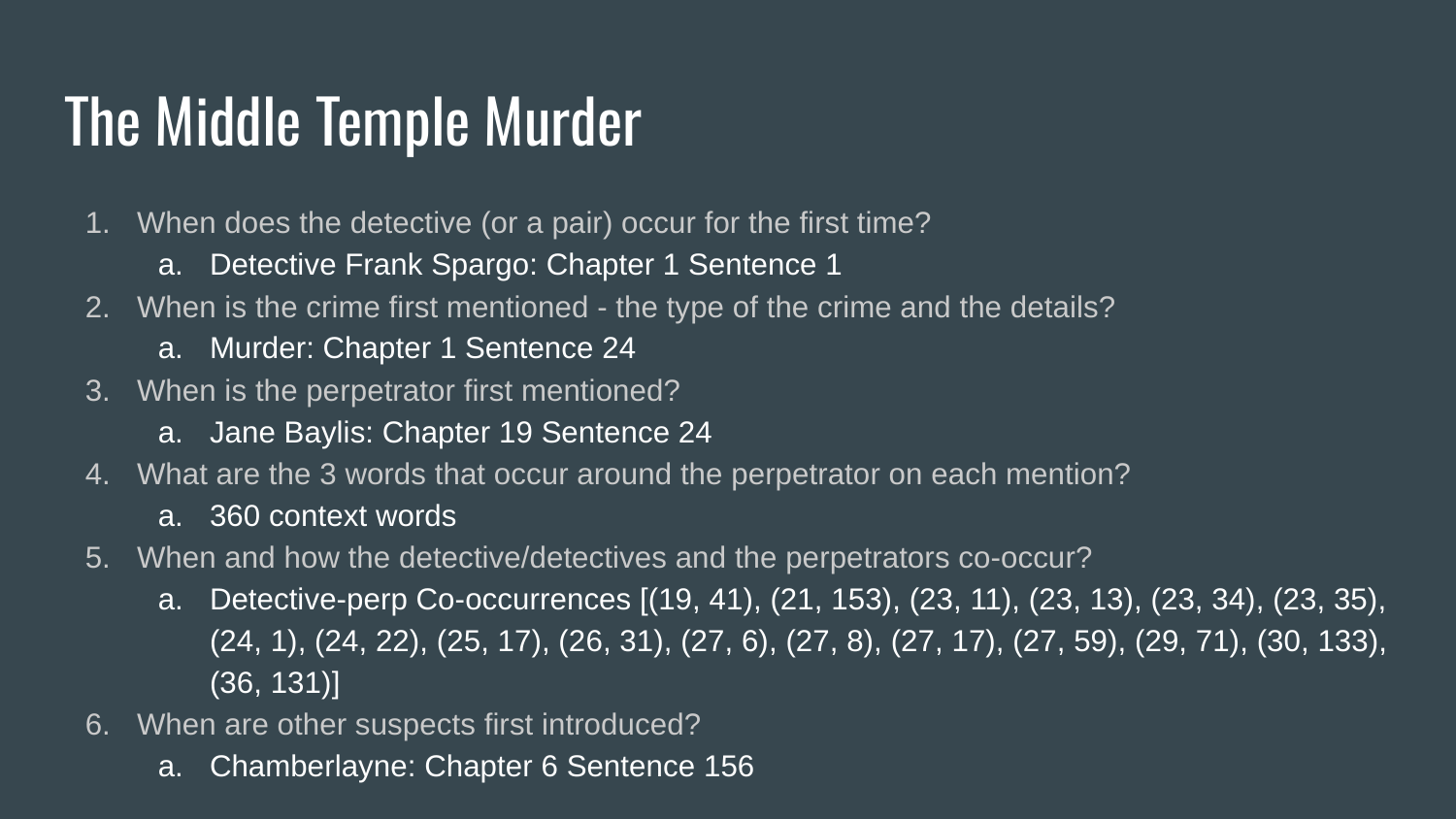

# The Middle Temple Murder
When does the detective (or a pair) occur for the first time?
Detective Frank Spargo: Chapter 1 Sentence 1
When is the crime first mentioned - the type of the crime and the details?
Murder: Chapter 1 Sentence 24
When is the perpetrator first mentioned?
Jane Baylis: Chapter 19 Sentence 24
What are the 3 words that occur around the perpetrator on each mention?
360 context words
When and how the detective/detectives and the perpetrators co-occur?
Detective-perp Co-occurrences [(19, 41), (21, 153), (23, 11), (23, 13), (23, 34), (23, 35), (24, 1), (24, 22), (25, 17), (26, 31), (27, 6), (27, 8), (27, 17), (27, 59), (29, 71), (30, 133), (36, 131)]
When are other suspects first introduced?
Chamberlayne: Chapter 6 Sentence 156